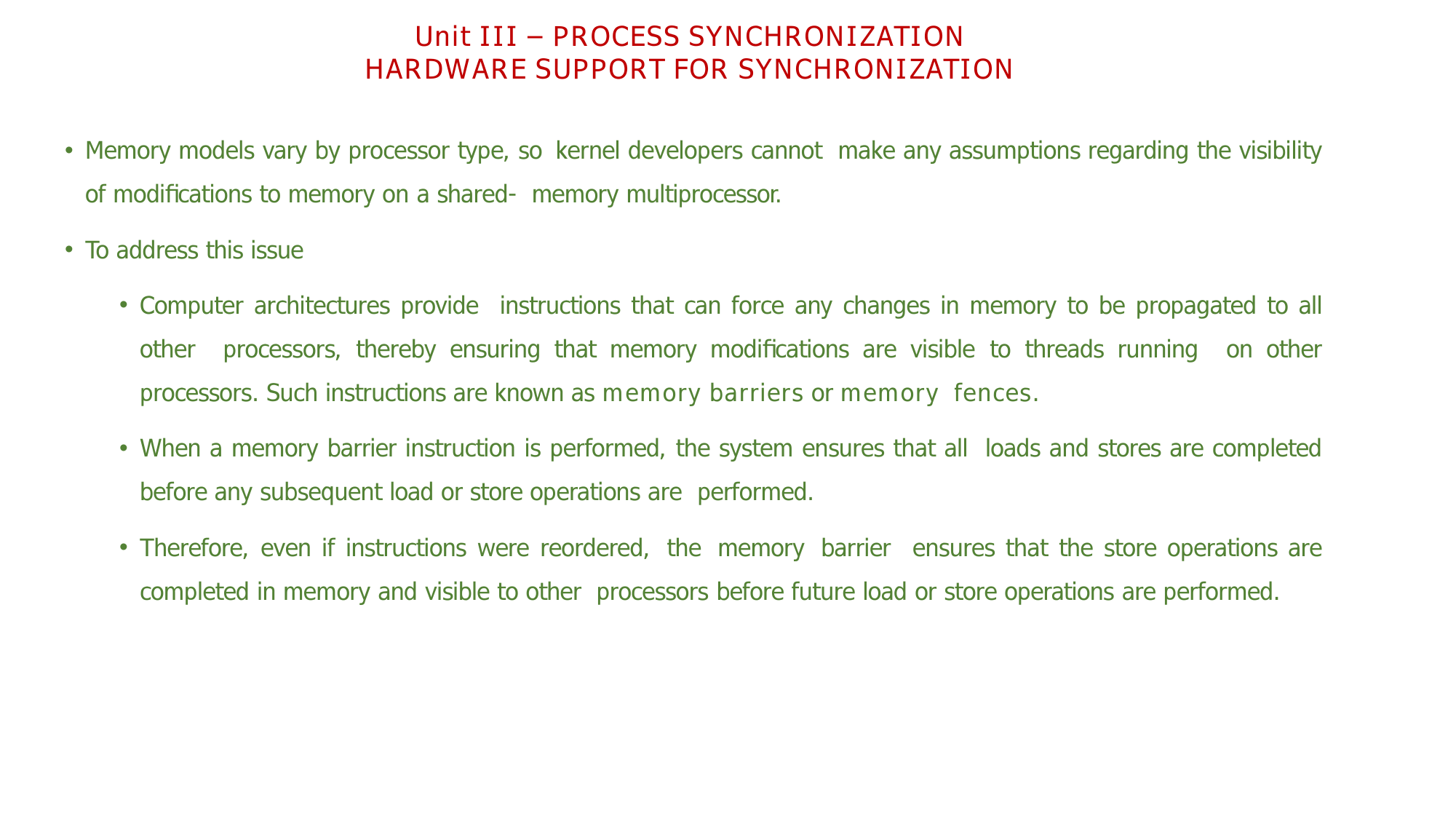

Unit III – PROCESS SYNCHRONIZATION
HARDWARE SUPPORT FOR SYNCHRONIZATION
Memory models vary by processor type, so kernel developers cannot  make any assumptions regarding the visibility of modifications to memory on a shared-  memory multiprocessor.
To address this issue
Computer architectures provide  instructions that can force any changes in memory to be propagated to all other  processors, thereby ensuring that memory modifications are visible to threads running  on other processors. Such instructions are known as memory barriers or memory  fences.
When a memory barrier instruction is performed, the system ensures that all  loads and stores are completed before any subsequent load or store operations are  performed.
Therefore, even if instructions were reordered, the memory barrier  ensures that the store operations are completed in memory and visible to other  processors before future load or store operations are performed.